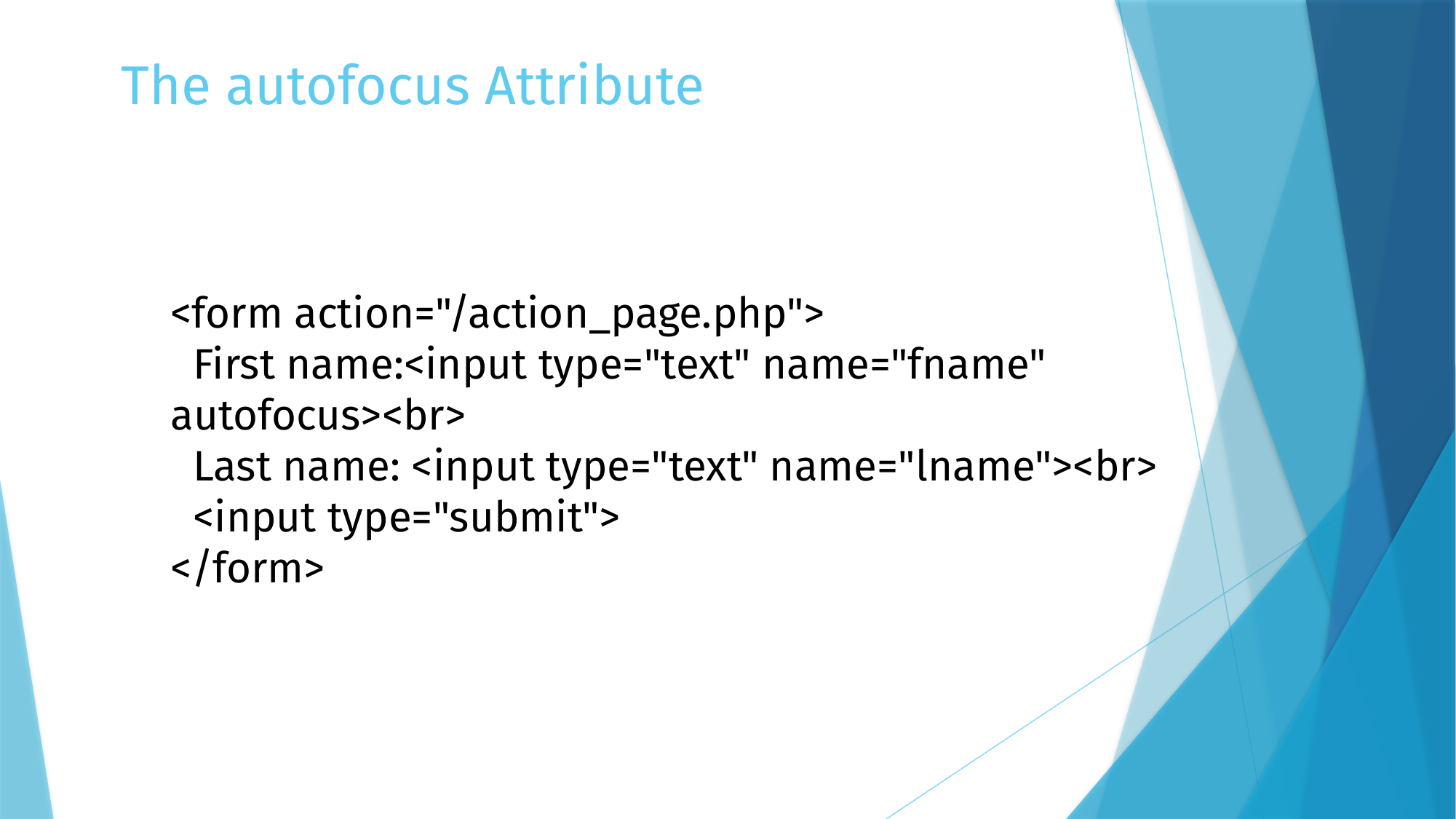

# The autofocus Attribute
<form action="/action_page.php">
  First name:<input type="text" name="fname" autofocus><br>
  Last name: <input type="text" name="lname"><br>
  <input type="submit">
</form>